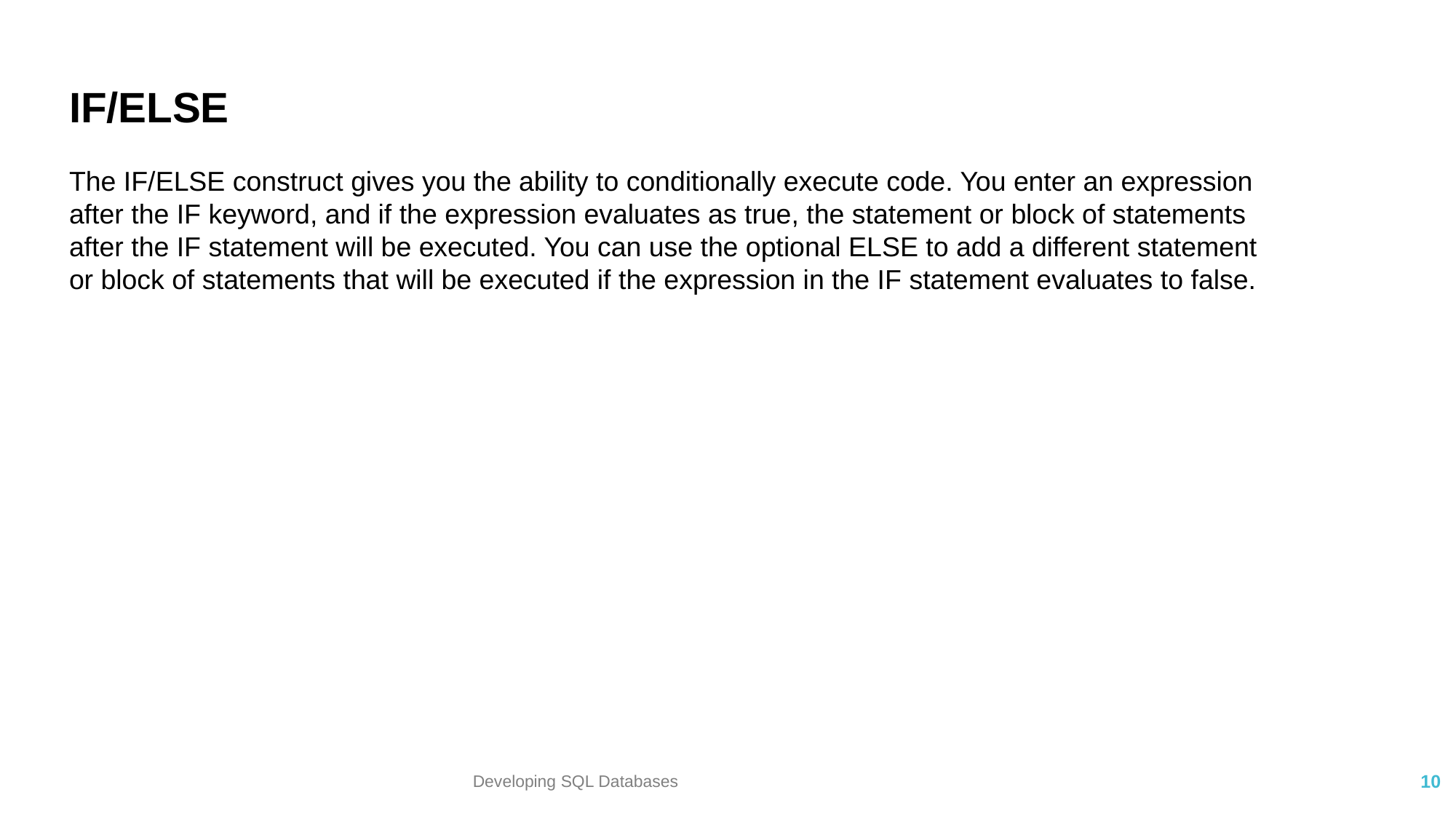

IF/ELSE

The IF/ELSE construct gives you the ability to conditionally execute code. You enter an expression after the IF keyword, and if the expression evaluates as true, the statement or block of statements after the IF statement will be executed. You can use the optional ELSE to add a different statement or block of statements that will be executed if the expression in the IF statement evaluates to false.
Developing SQL Databases
10